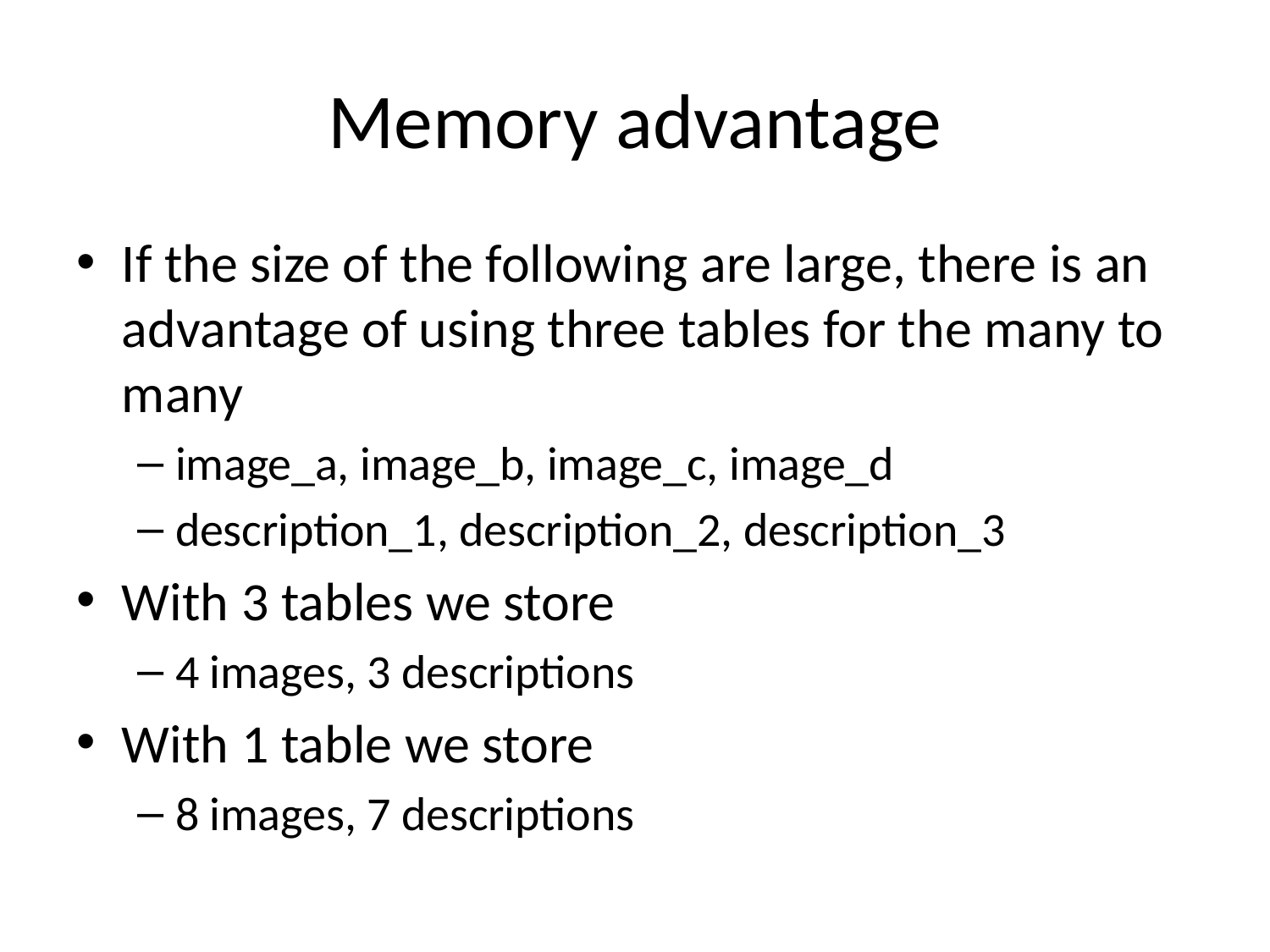

# Memory advantage
If the size of the following are large, there is an advantage of using three tables for the many to many
image_a, image_b, image_c, image_d
description_1, description_2, description_3
With 3 tables we store
4 images, 3 descriptions
With 1 table we store
8 images, 7 descriptions